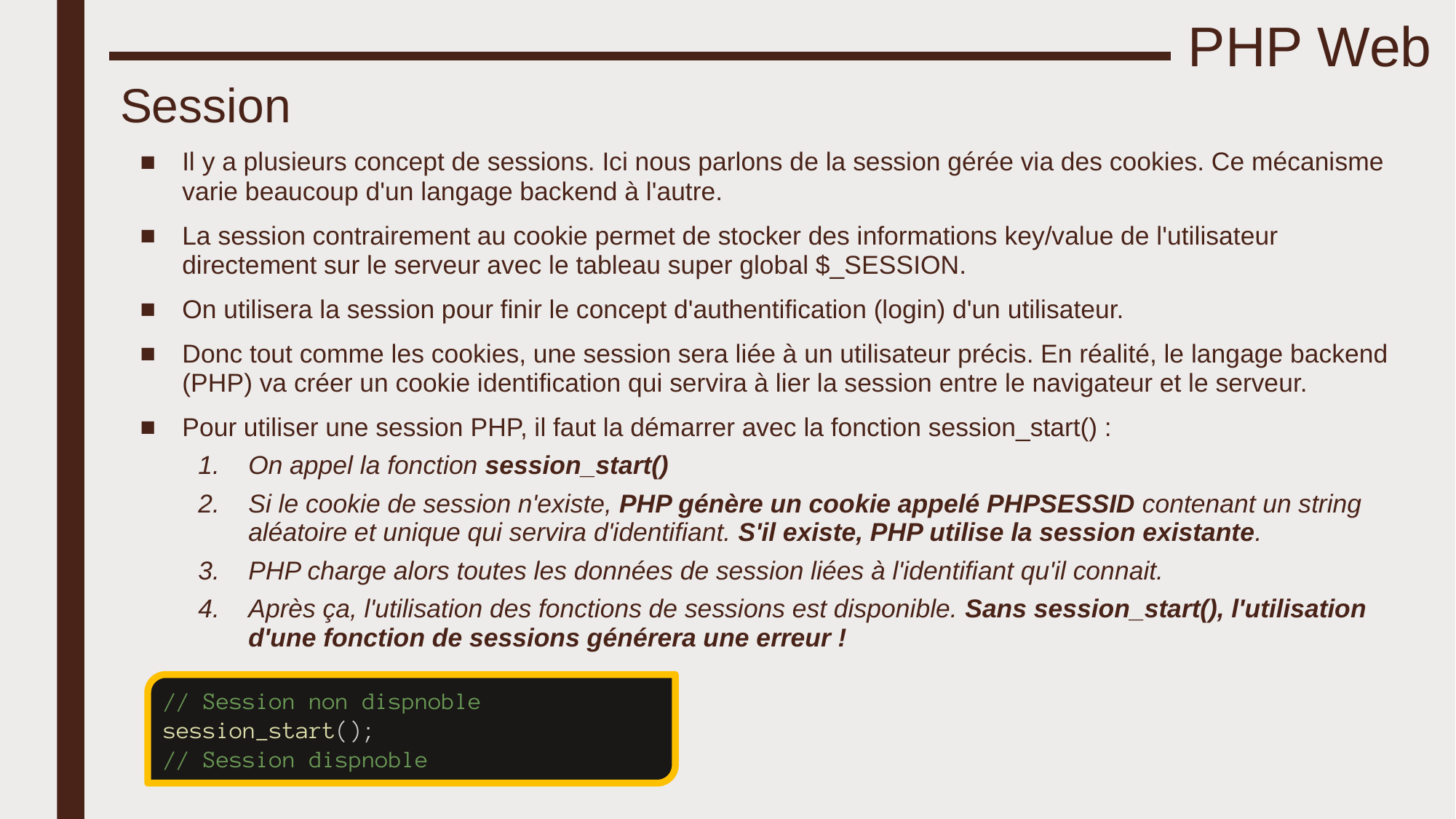

# PHP Web
Session

Il y a plusieurs concept de sessions. Ici nous parlons de la session gérée via des cookies. Ce mécanisme varie beaucoup d'un langage backend à l'autre.
La session contrairement au cookie permet de stocker des informations key/value de l'utilisateur directement sur le serveur avec le tableau super global $_SESSION.
On utilisera la session pour finir le concept d'authentification (login) d'un utilisateur.
Donc tout comme les cookies, une session sera liée à un utilisateur précis. En réalité, le langage backend (PHP) va créer un cookie identification qui servira à lier la session entre le navigateur et le serveur.
Pour utiliser une session PHP, il faut la démarrer avec la fonction session_start() :
On appel la fonction session_start()
Si le cookie de session n'existe, PHP génère un cookie appelé PHPSESSID contenant un string aléatoire et unique qui servira d'identifiant. S'il existe, PHP utilise la session existante.
PHP charge alors toutes les données de session liées à l'identifiant qu'il connait.
Après ça, l'utilisation des fonctions de sessions est disponible. Sans session_start(), l'utilisation d'une fonction de sessions générera une erreur !
// Session non dispnoble
session_start();
// Session dispnoble